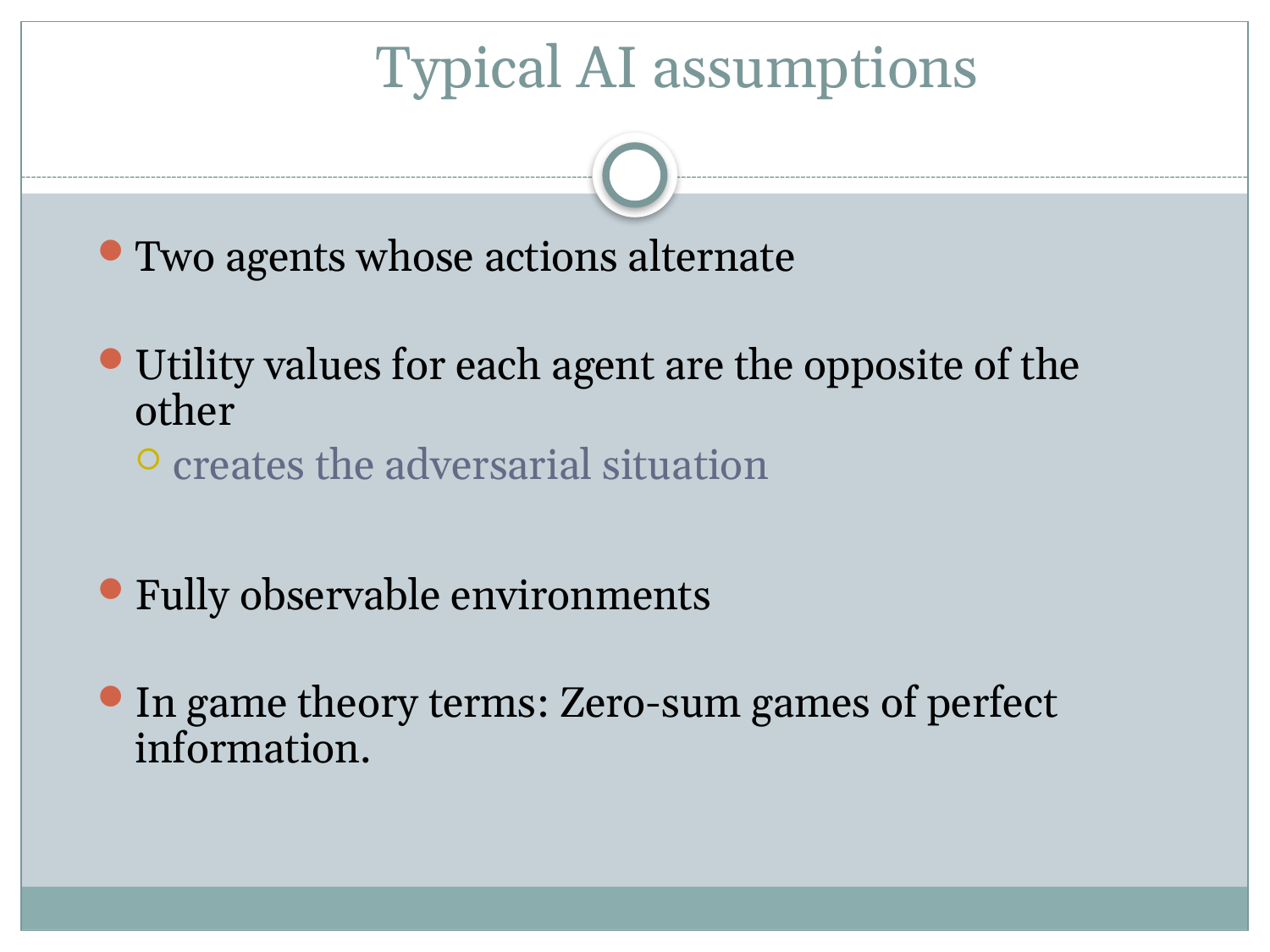

# Typical AI assumptions

Two agents whose actions alternate

Utility values for each agent are the opposite of the other
creates the adversarial situation

Fully observable environments

In game theory terms: Zero-sum games of perfect information.